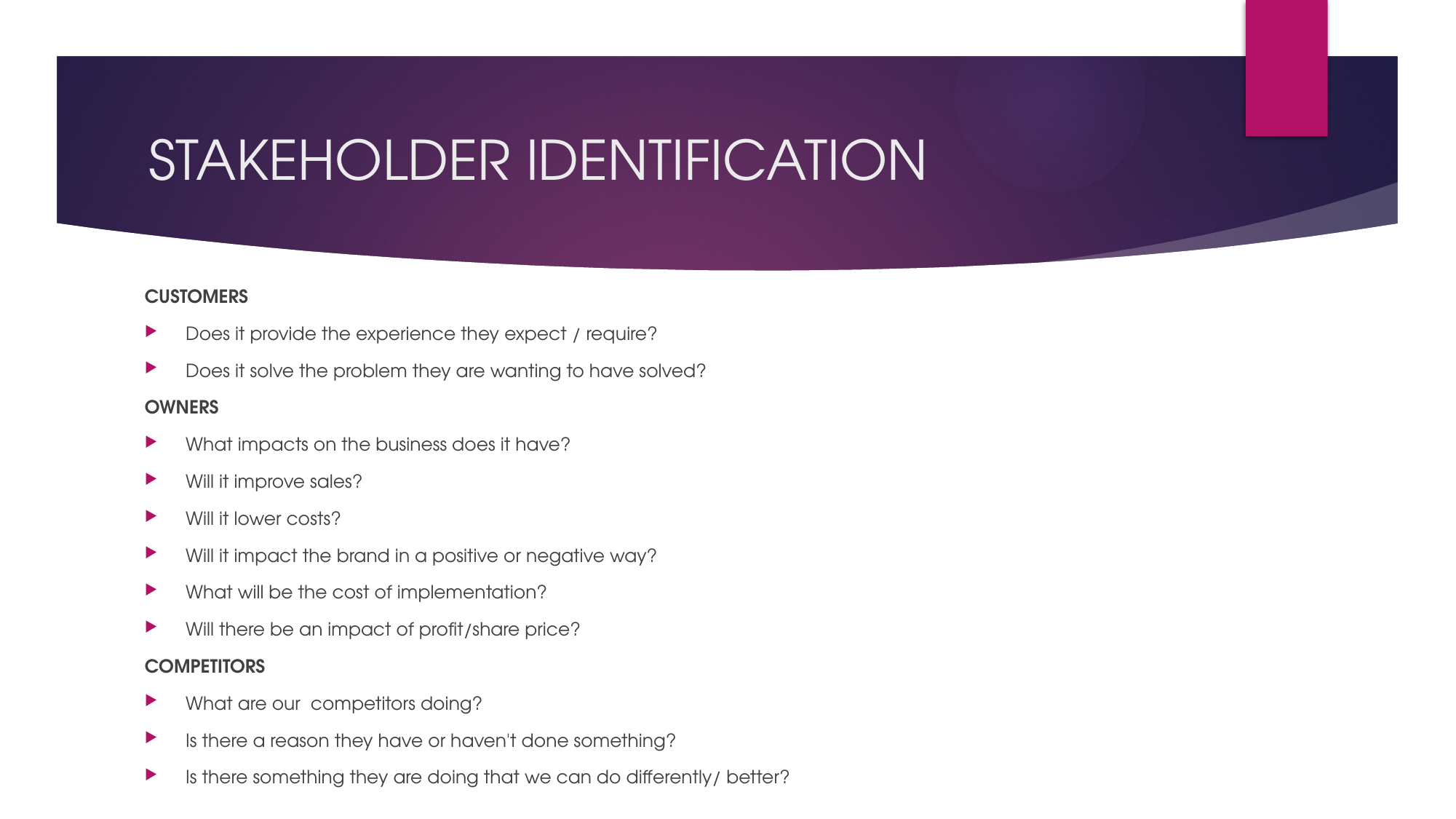

# STAKEHOLDER IDENTIFICATION
CUSTOMERS
Does it provide the experience they expect / require?
Does it solve the problem they are wanting to have solved?
OWNERS
What impacts on the business does it have?
Will it improve sales?
Will it lower costs?
Will it impact the brand in a positive or negative way?
What will be the cost of implementation?
Will there be an impact of profit/share price?
COMPETITORS
What are our  competitors doing?
Is there a reason they have or haven't done something?
Is there something they are doing that we can do differently/ better?